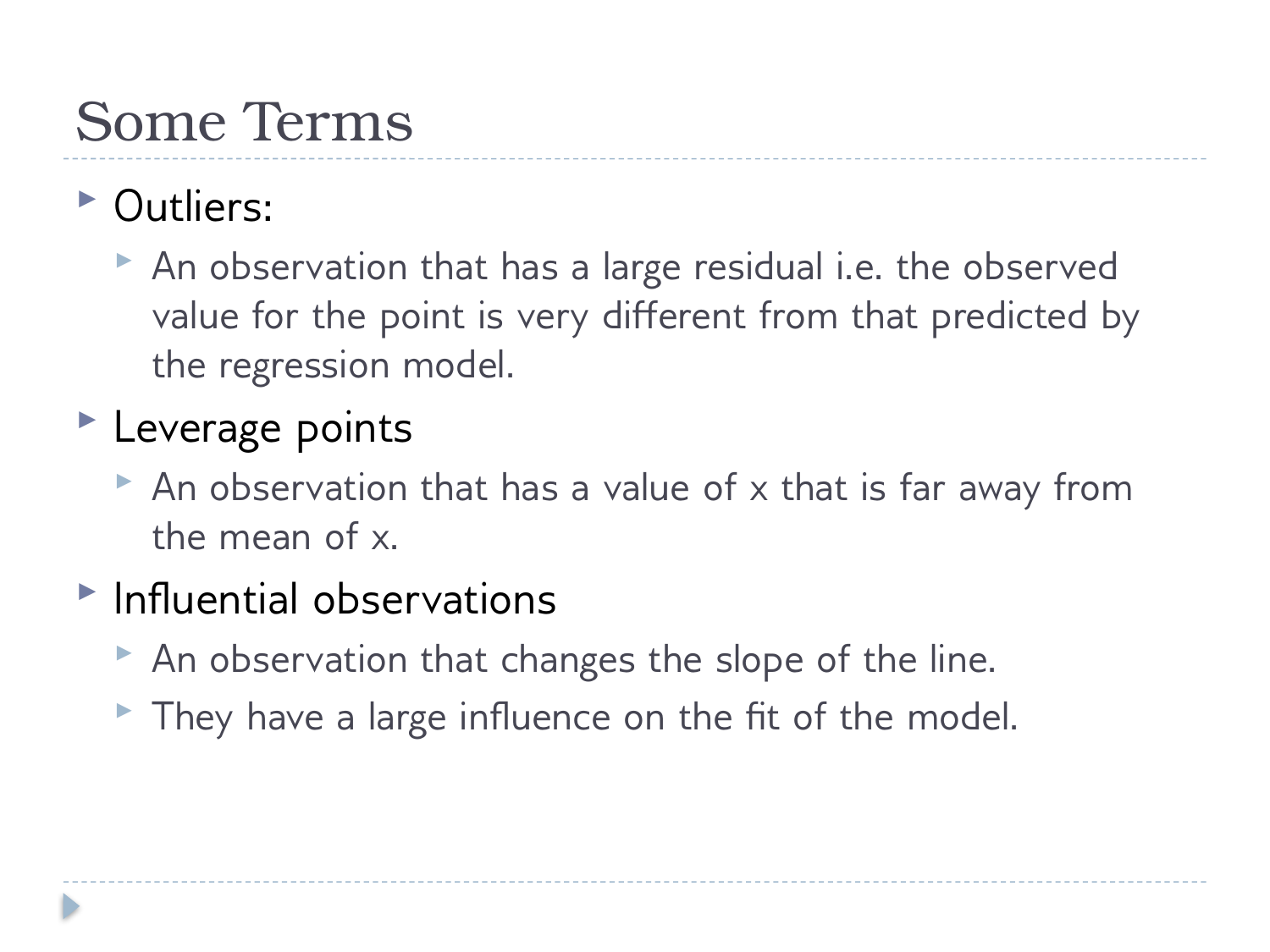

# Some Terms
Outliers:
An observation that has a large residual i.e. the observed value for the point is very different from that predicted by the regression model.
Leverage points
An observation that has a value of x that is far away from the mean of x.
Influential observations
An observation that changes the slope of the line.
They have a large influence on the fit of the model.